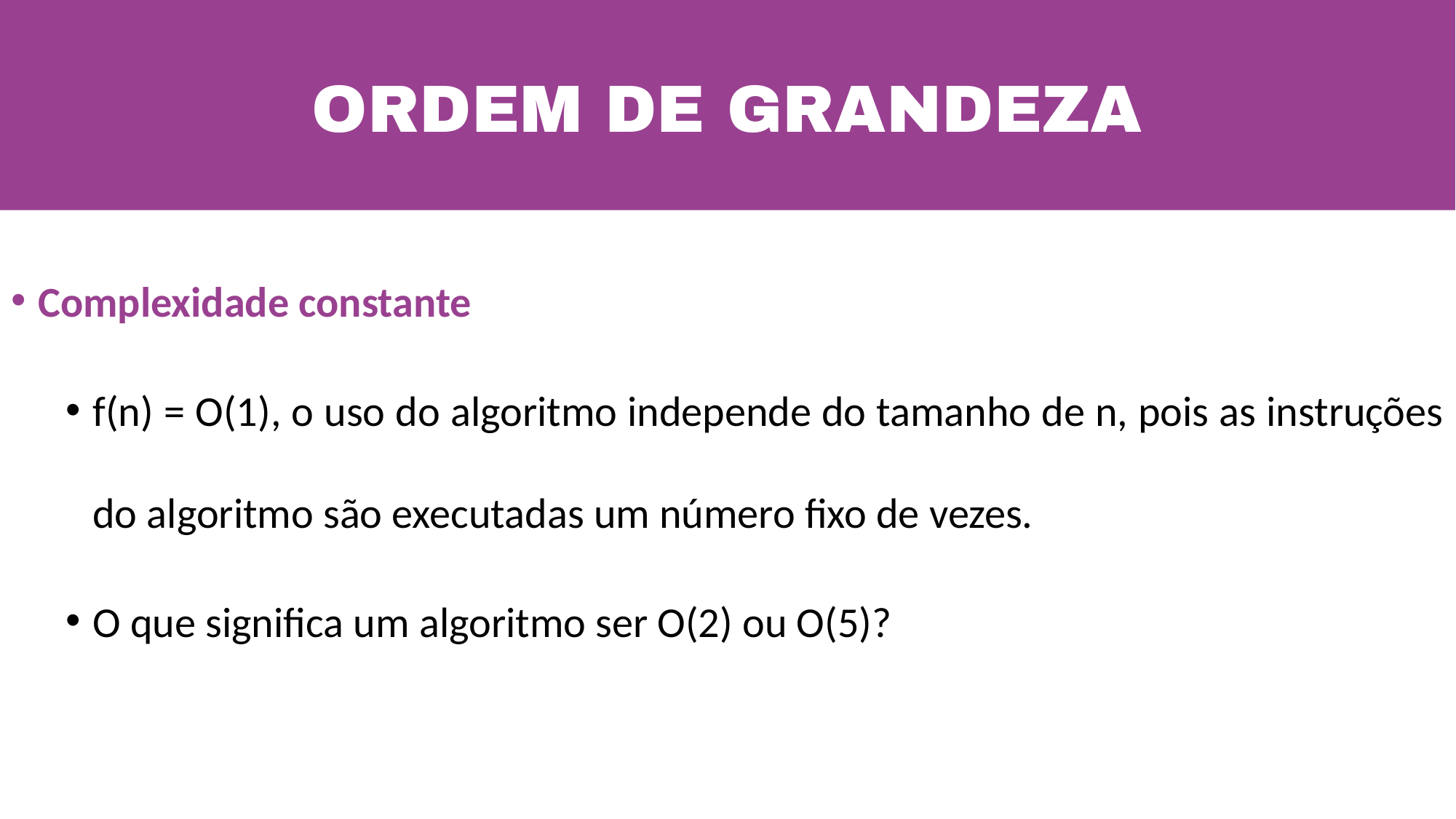

ORDEM DE GRANDEZA
#
Complexidade constante
f(n) = O(1), o uso do algoritmo independe do tamanho de n, pois as instruções do algoritmo são executadas um número fixo de vezes.
O que significa um algoritmo ser O(2) ou O(5)?